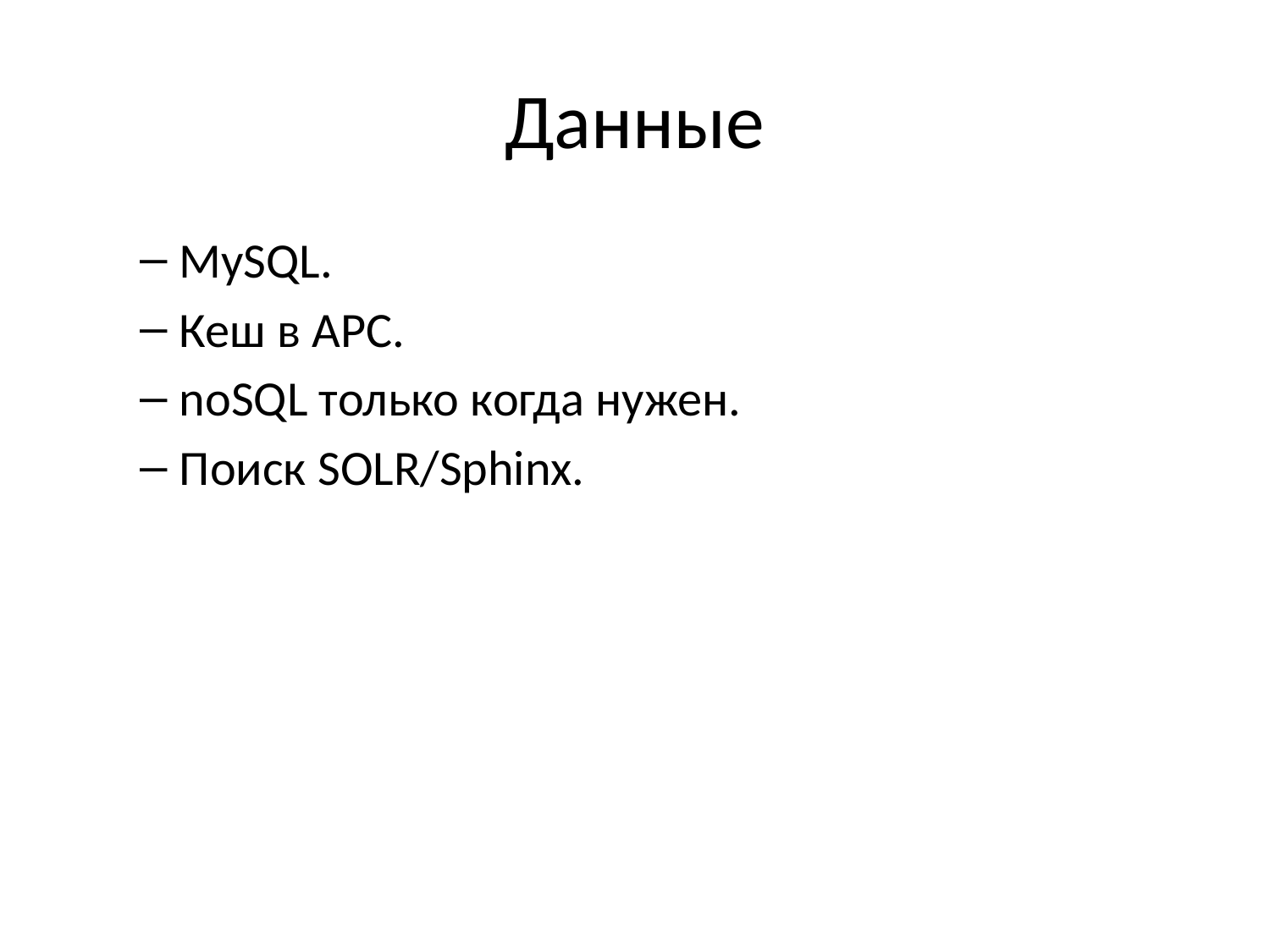

# Данные
MySQL.
Кеш в APC.
noSQL только когда нужен.
Поиск SOLR/Sphinx.